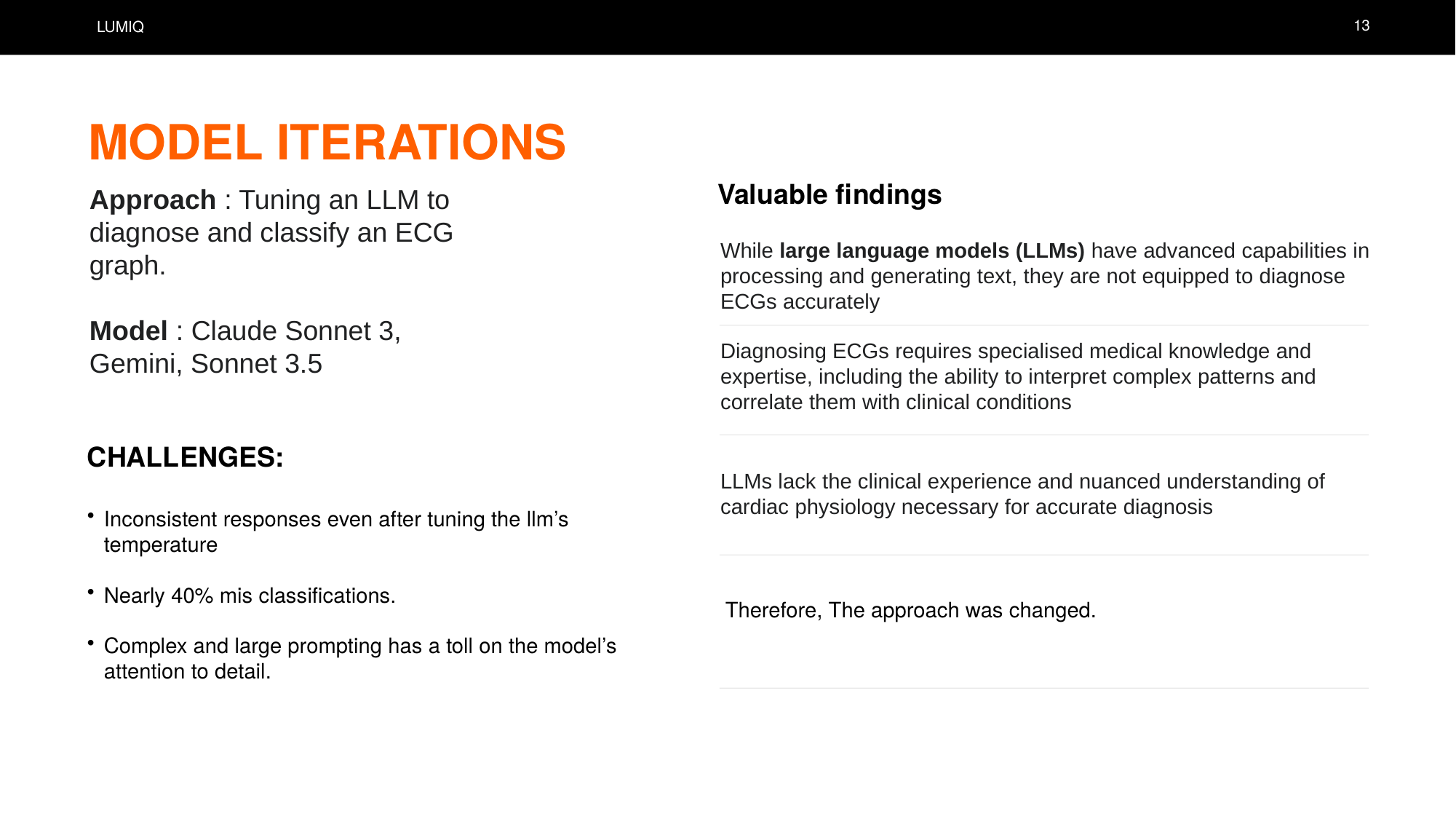

13
MODEL ITERATIONS

Valuable findings
Approach : Tuning an LLM to diagnose and classify an ECG graph.

Model : Claude Sonnet 3, Gemini, Sonnet 3.5
While large language models (LLMs) have advanced capabilities in processing and generating text, they are not equipped to diagnose ECGs accurately
Diagnosing ECGs requires specialised medical knowledge and expertise, including the ability to interpret complex patterns and correlate them with clinical conditions

CHALLENGES:

Inconsistent responses even after tuning the llm’s temperature

Nearly 40% mis classifications.

Complex and large prompting has a toll on the model’s attention to detail.

LLMs lack the clinical experience and nuanced understanding of cardiac physiology necessary for accurate diagnosis

Therefore, The approach was changed.